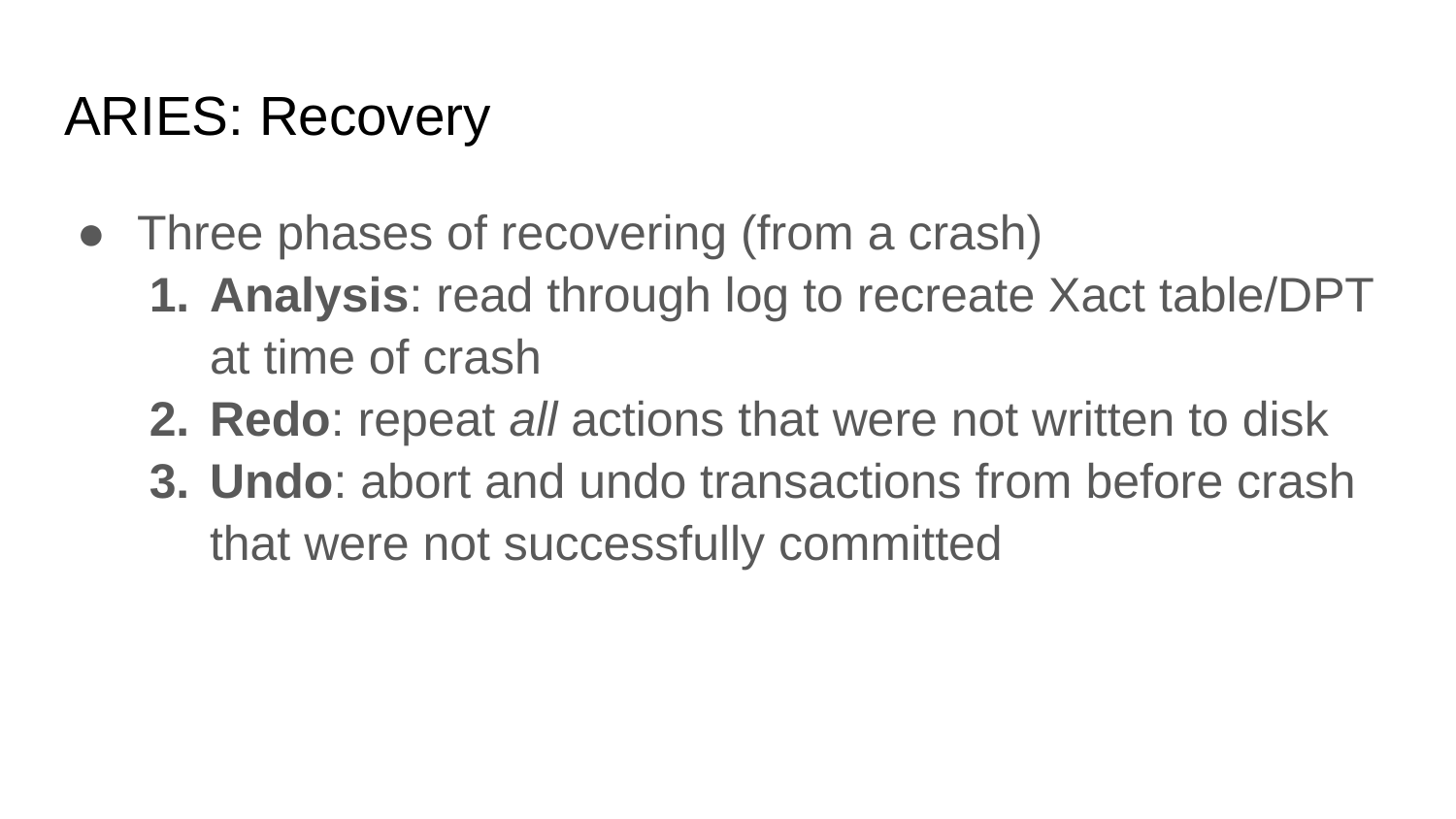

# ARIES: Recovery
Three phases of recovering (from a crash)
Analysis: read through log to recreate Xact table/DPT at time of crash
Redo: repeat all actions that were not written to disk
Undo: abort and undo transactions from before crash that were not successfully committed